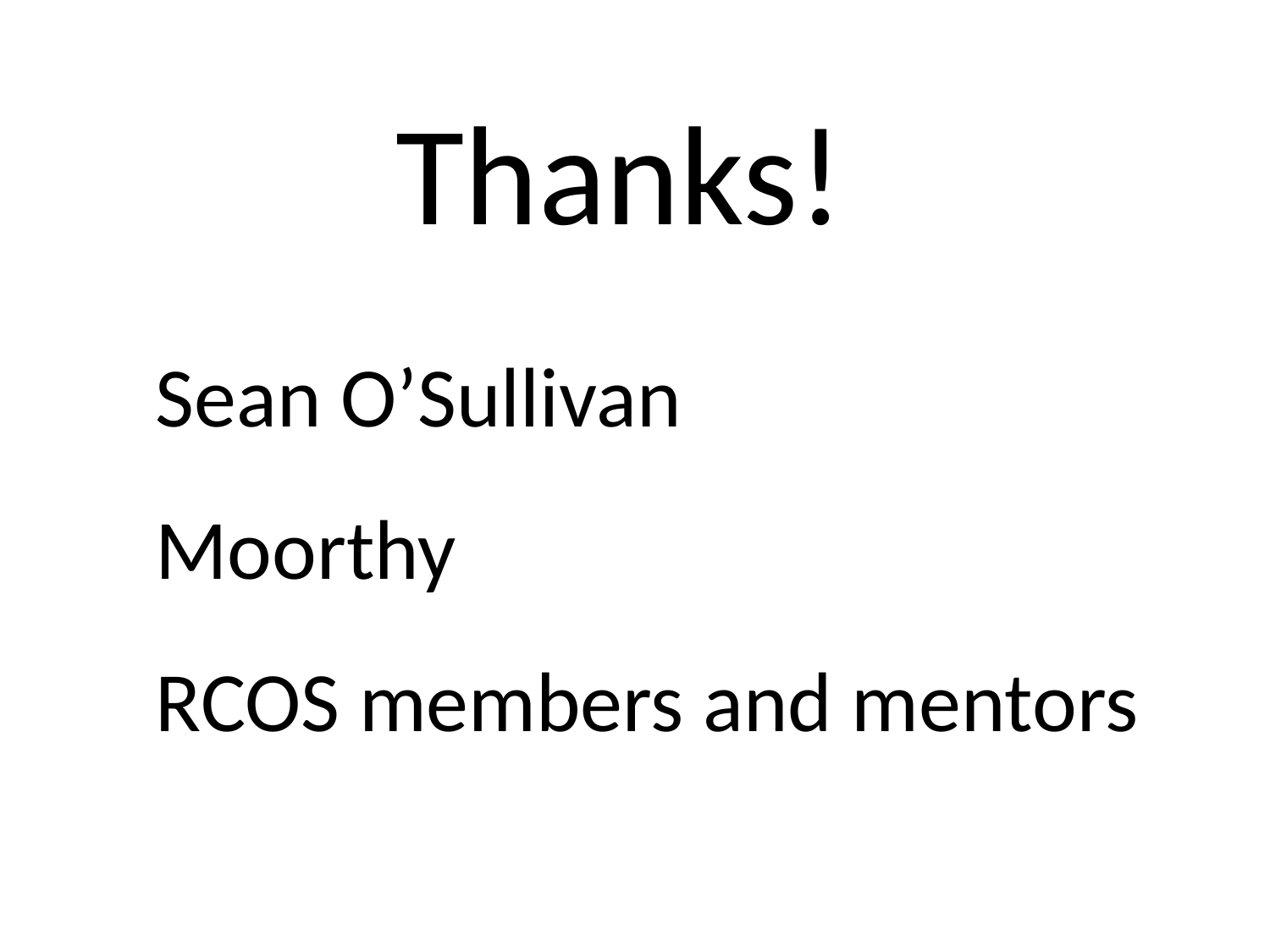

Thanks!
Sean O’Sullivan
Moorthy
RCOS members and mentors